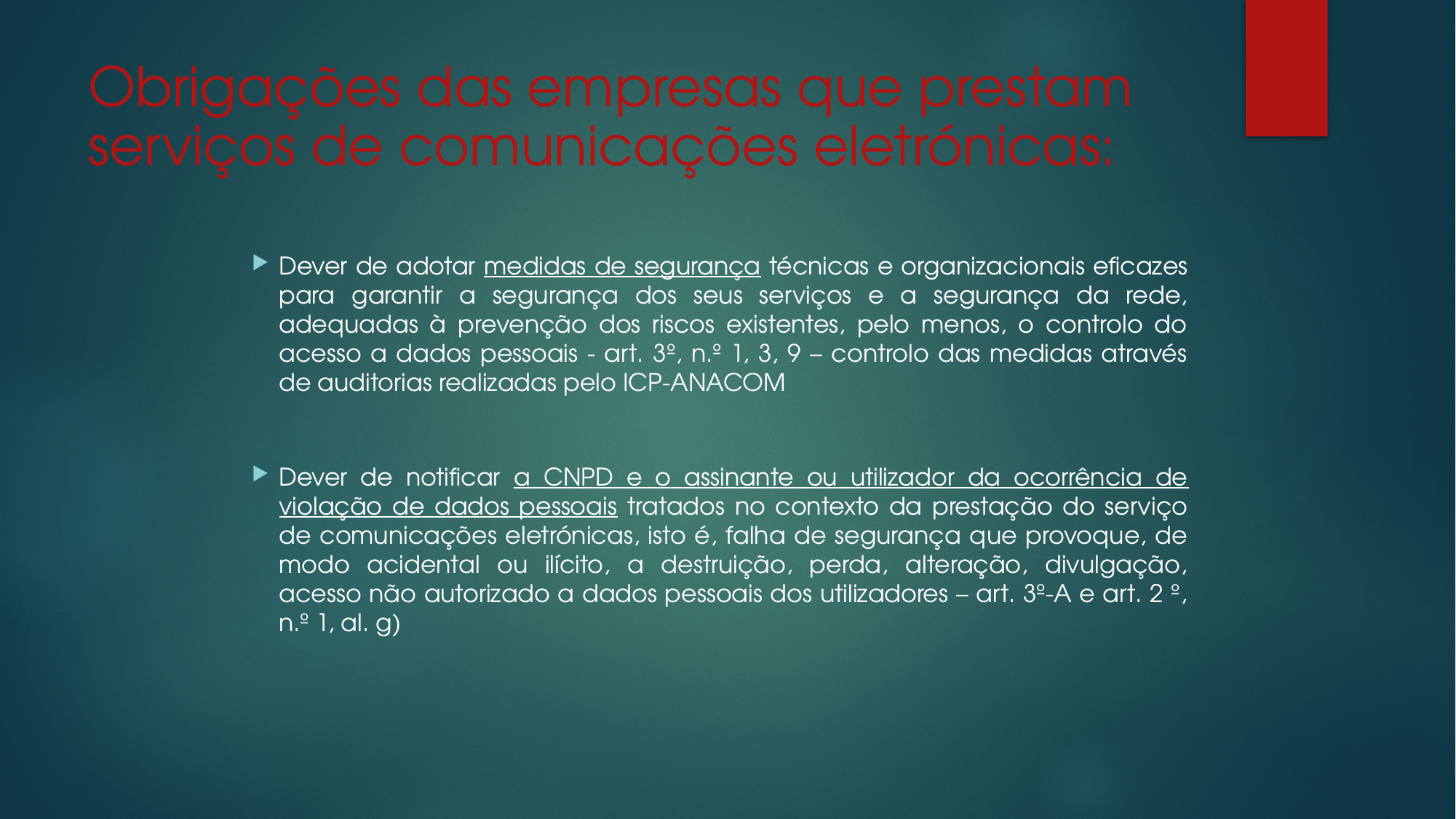

# Obrigações das empresas que prestam serviços de comunicações eletrónicas:
Dever de adotar medidas de segurança técnicas e organizacionais eficazes para garantir a segurança dos seus serviços e a segurança da rede, adequadas à prevenção dos riscos existentes, pelo menos, o controlo do acesso a dados pessoais - art. 3º, n.º 1, 3, 9 – controlo das medidas através de auditorias realizadas pelo ICP-ANACOM

Dever de notificar a CNPD e o assinante ou utilizador da ocorrência de violação de dados pessoais tratados no contexto da prestação do serviço de comunicações eletrónicas, isto é, falha de segurança que provoque, de modo acidental ou ilícito, a destruição, perda, alteração, divulgação, acesso não autorizado a dados pessoais dos utilizadores – art. 3º-A e art. 2 º, n.º 1, al. g)